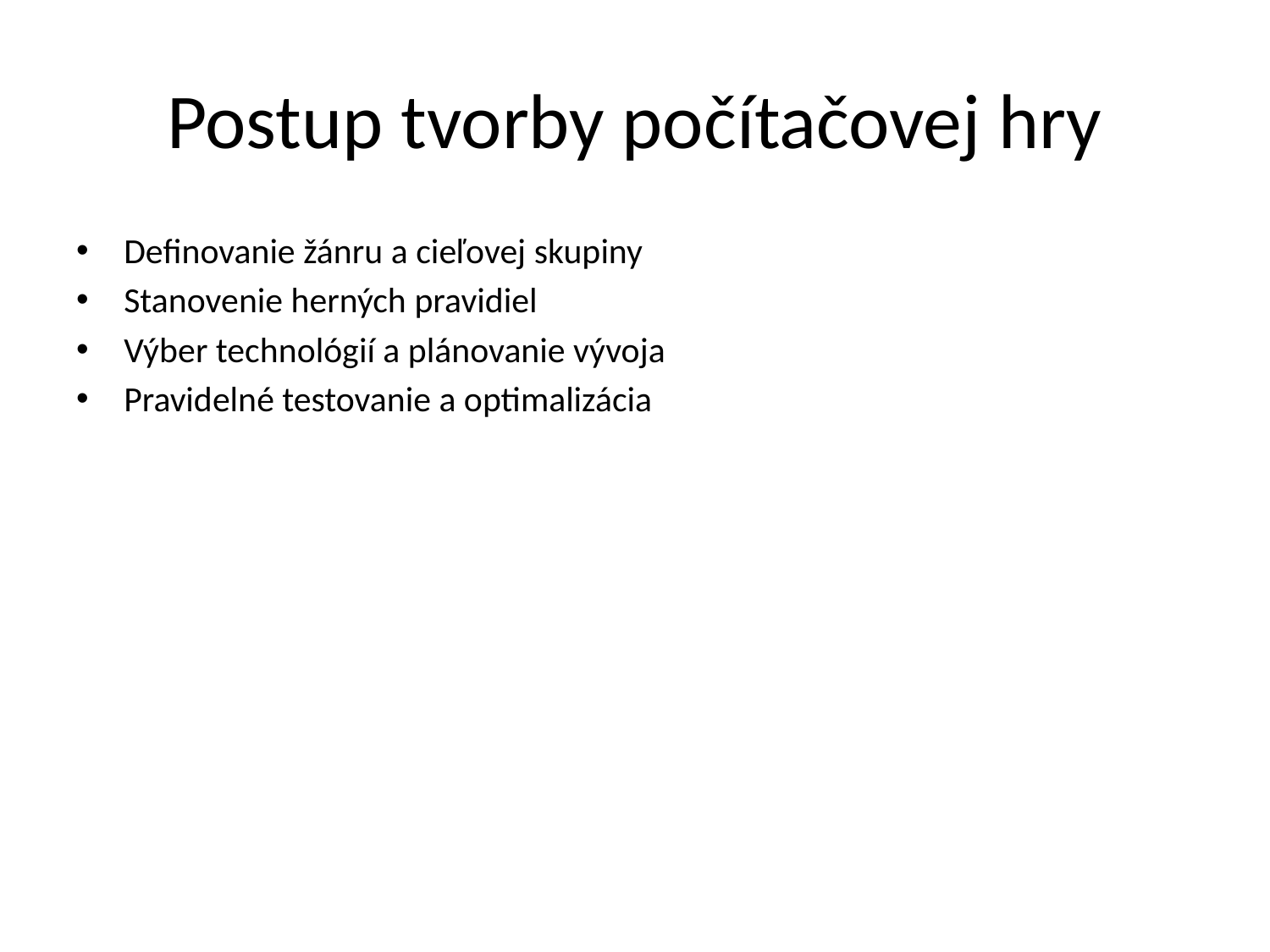

# Postup tvorby počítačovej hry
Definovanie žánru a cieľovej skupiny
Stanovenie herných pravidiel
Výber technológií a plánovanie vývoja
Pravidelné testovanie a optimalizácia